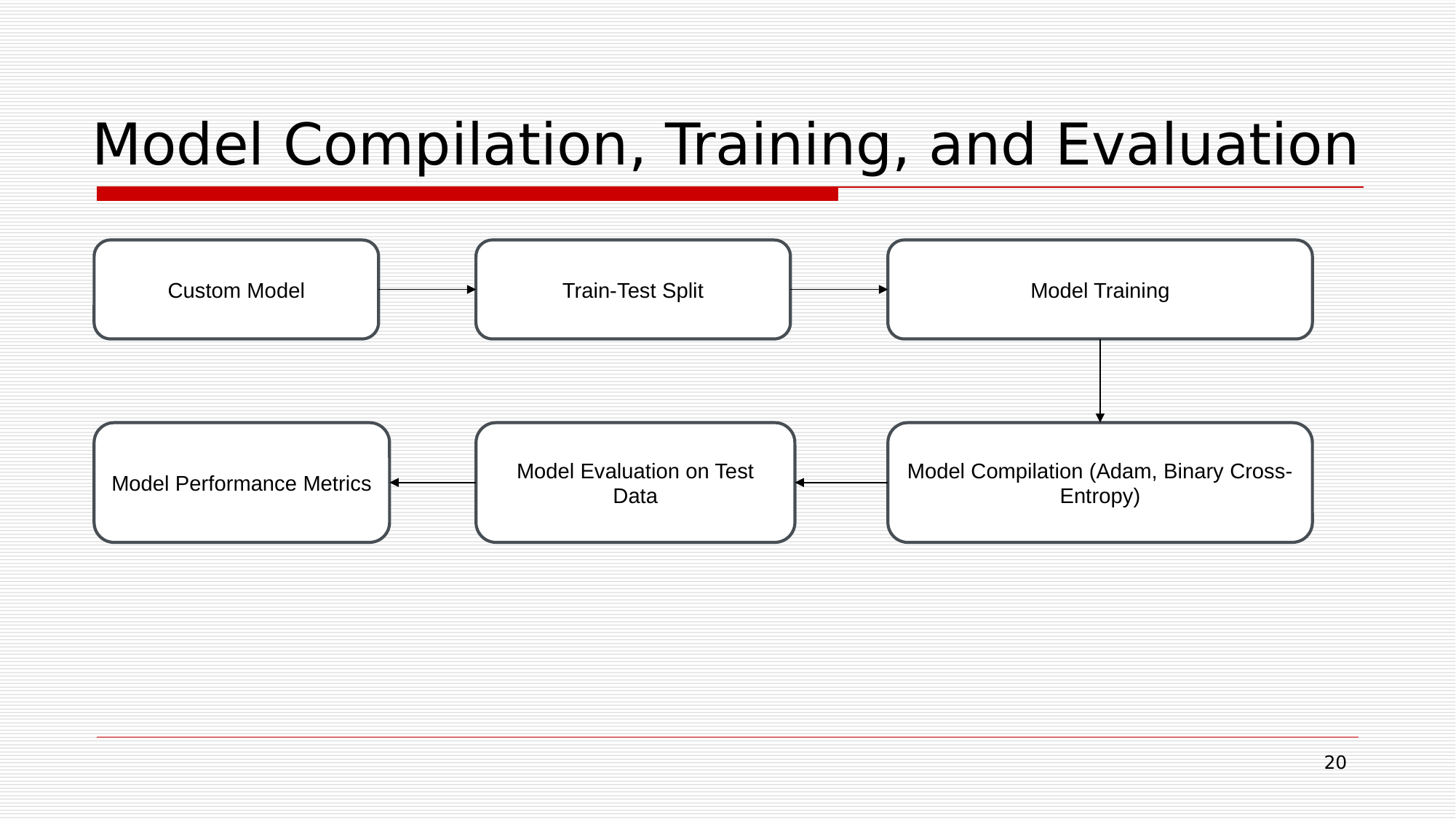

# Model Compilation, Training, and Evaluation
Custom Model
Train-Test Split
Model Training
Model Evaluation on Test Data
Model Compilation (Adam, Binary Cross-Entropy)
Model Performance Metrics
20